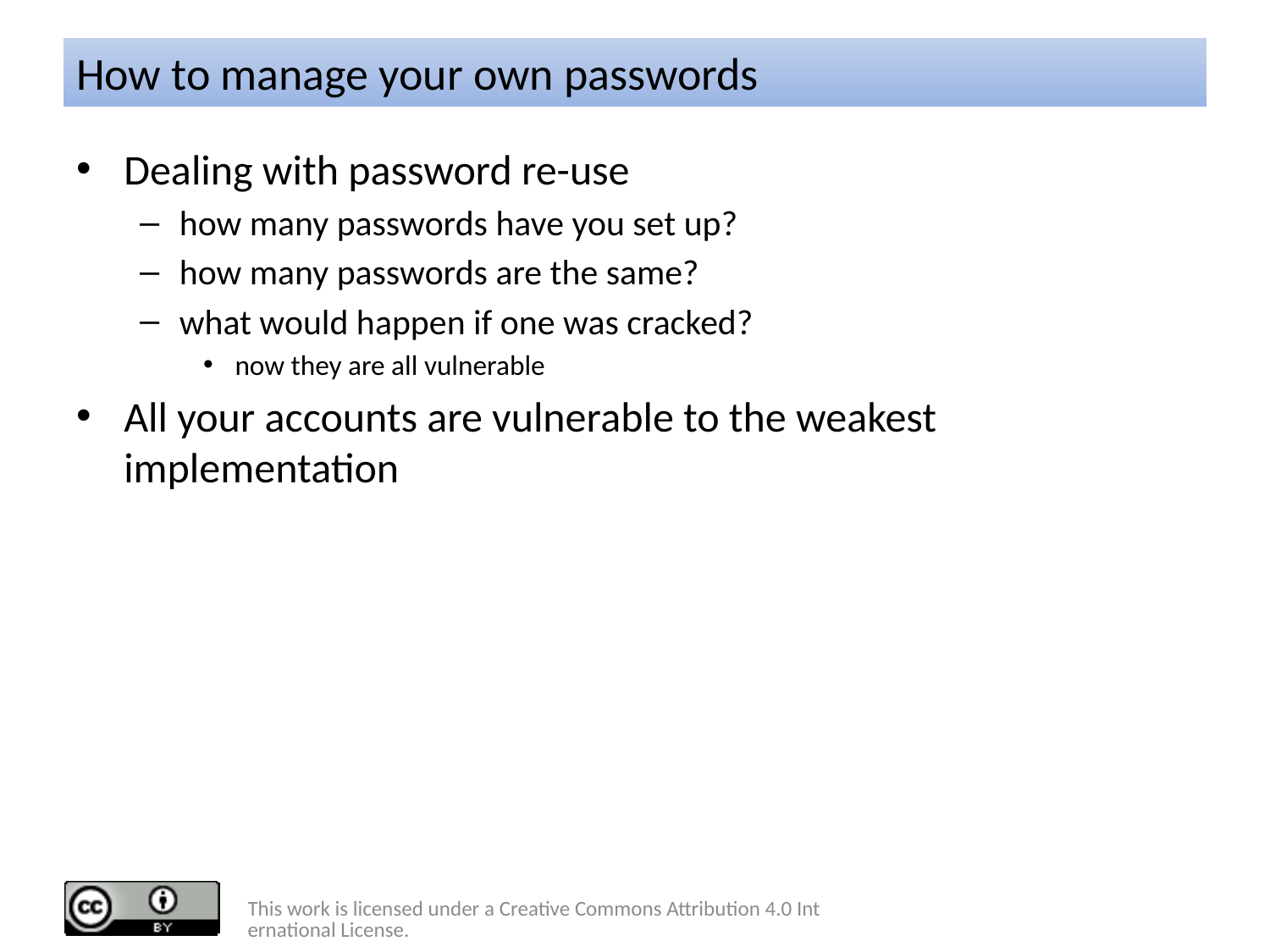

# How to manage your own passwords
Dealing with password re-use
how many passwords have you set up?
how many passwords are the same?
what would happen if one was cracked?
now they are all vulnerable
All your accounts are vulnerable to the weakest implementation

This work is licensed under a Creative Commons Attribution 4.0 International License.